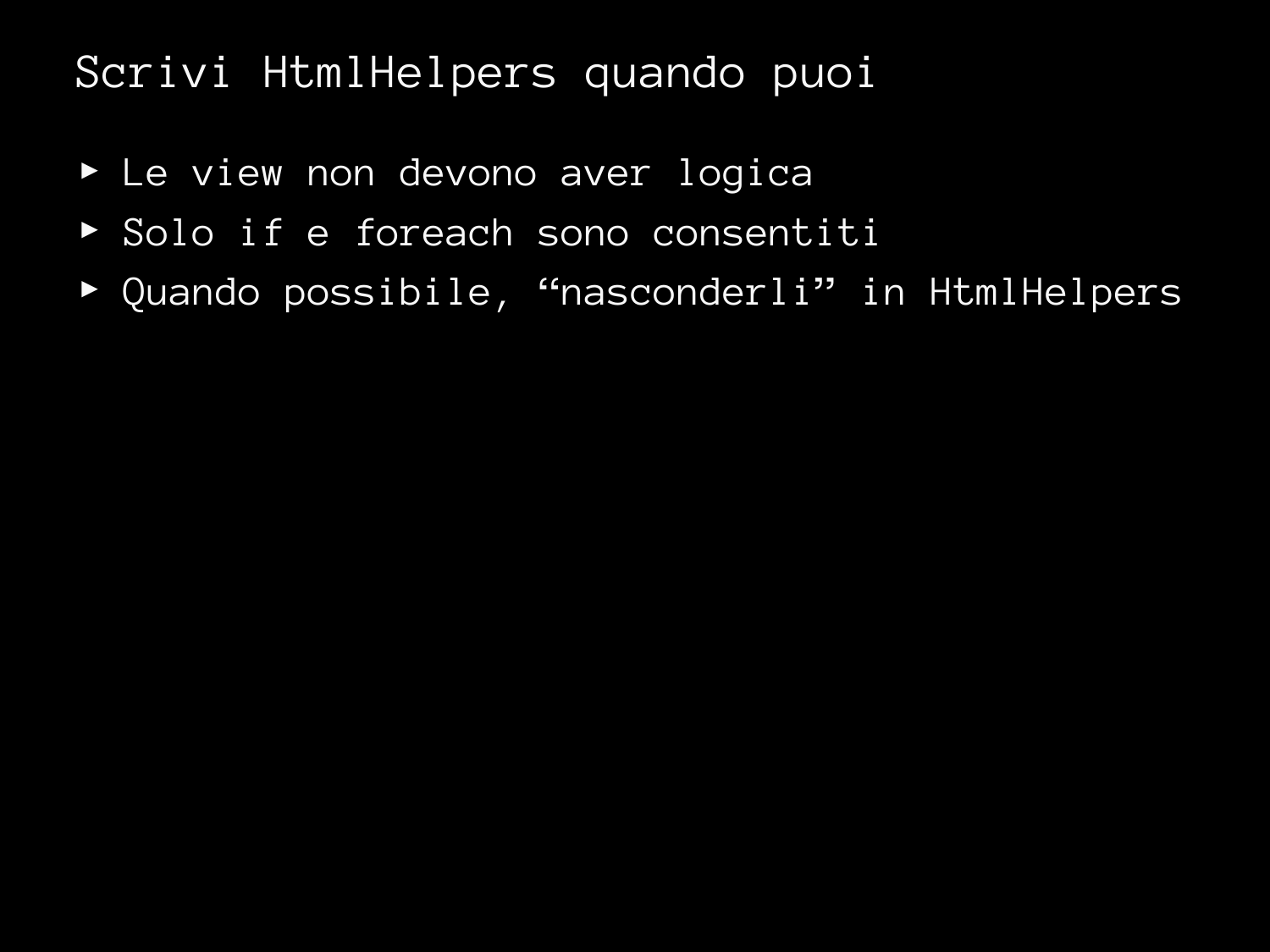

# Scrivi HtmlHelpers quando puoi
Le view non devono aver logica
Solo if e foreach sono consentiti
Quando possibile, “nasconderli” in HtmlHelpers